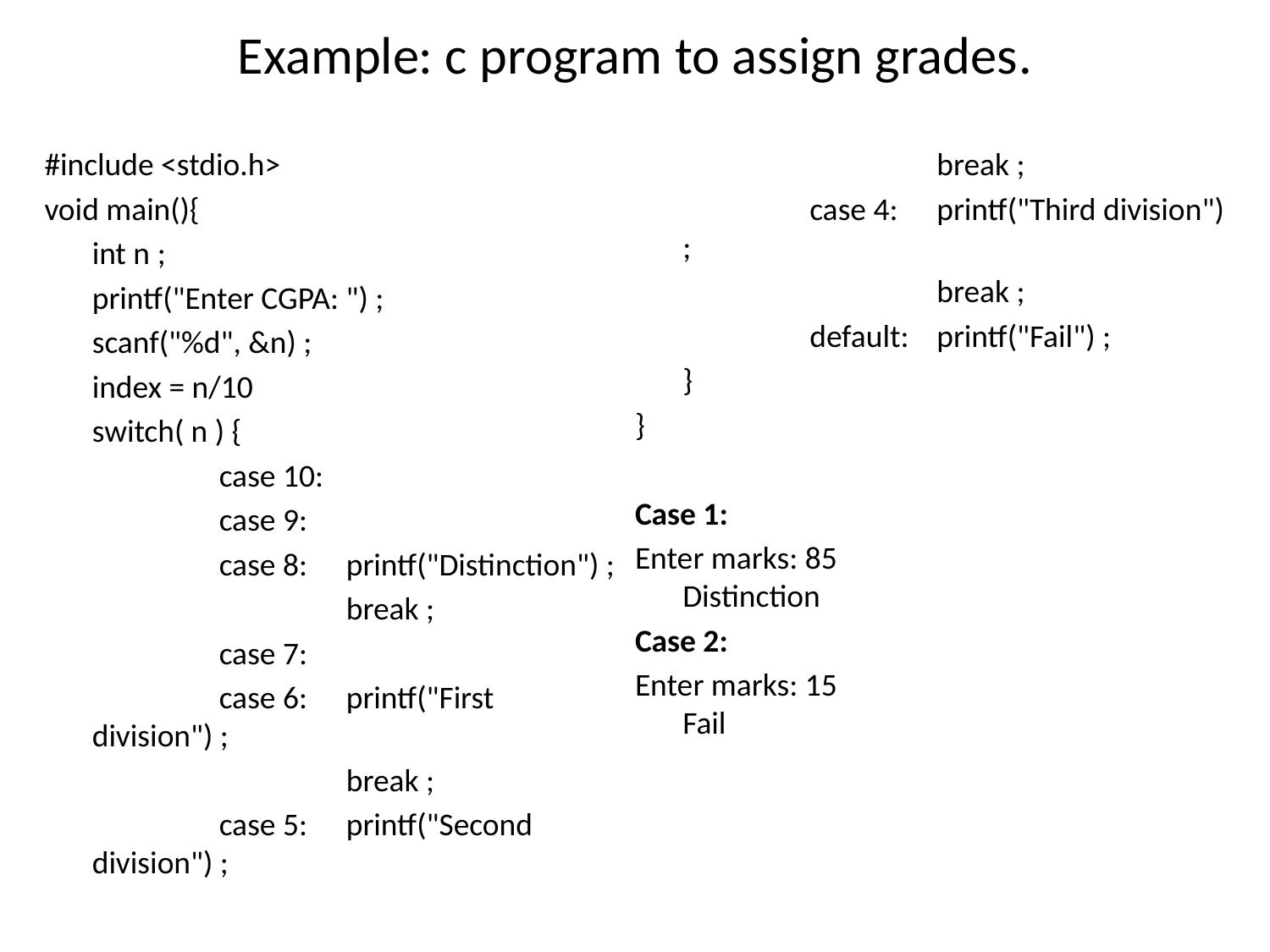

# Example: c program to assign grades.
#include <stdio.h>
void main(){
	int n ;
	printf("Enter CGPA: ") ;
	scanf("%d", &n) ;
	index = n/10
	switch( n ) {
		case 10:
		case 9:
		case 8:	printf("Distinction") ;
			break ;
		case 7:
		case 6:	printf("First division") ;
			break ;
		case 5:	printf("Second division") ;
			break ;
		case 4:	printf("Third division") ;
			break ;
		default:	printf("Fail") ;
	}
}

Case 1:
Enter marks: 85
Distinction
Case 2:
Enter marks: 15
Fail